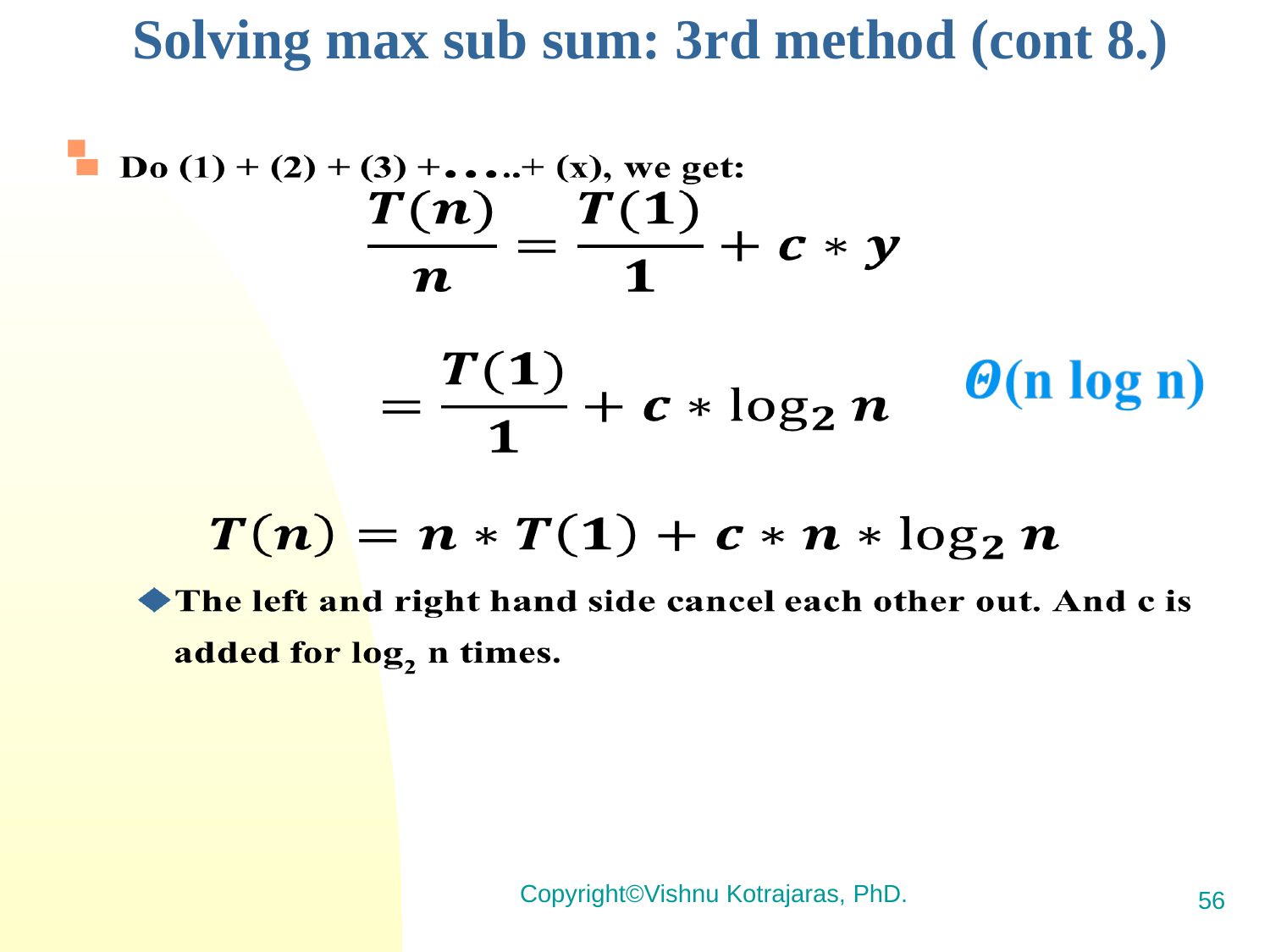

Solving max sub sum: 3rd method (cont 8.)

Copyright©Vishnu Kotrajaras, PhD.
56